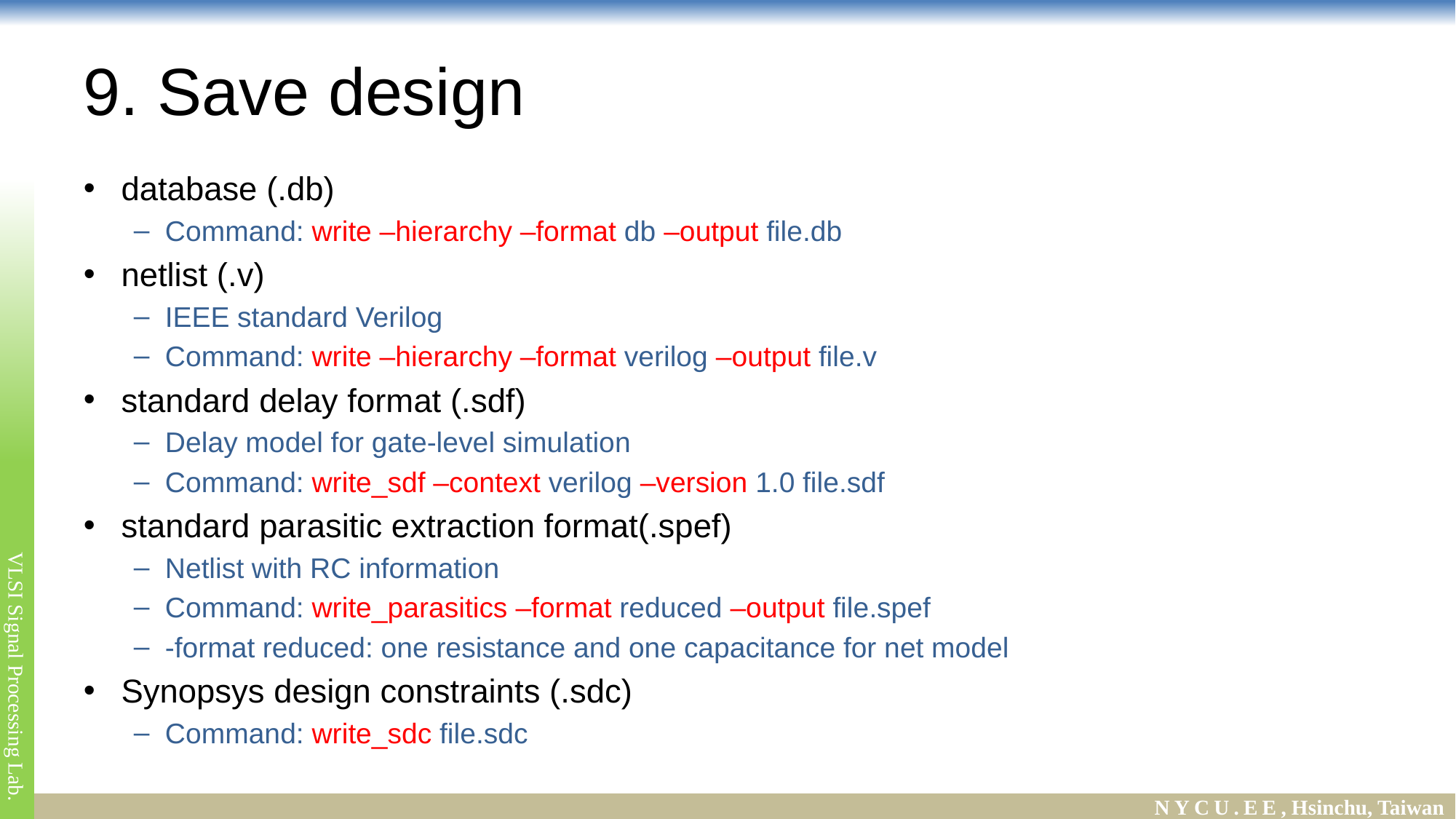

# 9. Save design
database (.db)
Command: write –hierarchy –format db –output file.db
netlist (.v)
IEEE standard Verilog
Command: write –hierarchy –format verilog –output file.v
standard delay format (.sdf)
Delay model for gate-level simulation
Command: write_sdf –context verilog –version 1.0 file.sdf
standard parasitic extraction format(.spef)
Netlist with RC information
Command: write_parasitics –format reduced –output file.spef
-format reduced: one resistance and one capacitance for net model
Synopsys design constraints (.sdc)
Command: write_sdc file.sdc